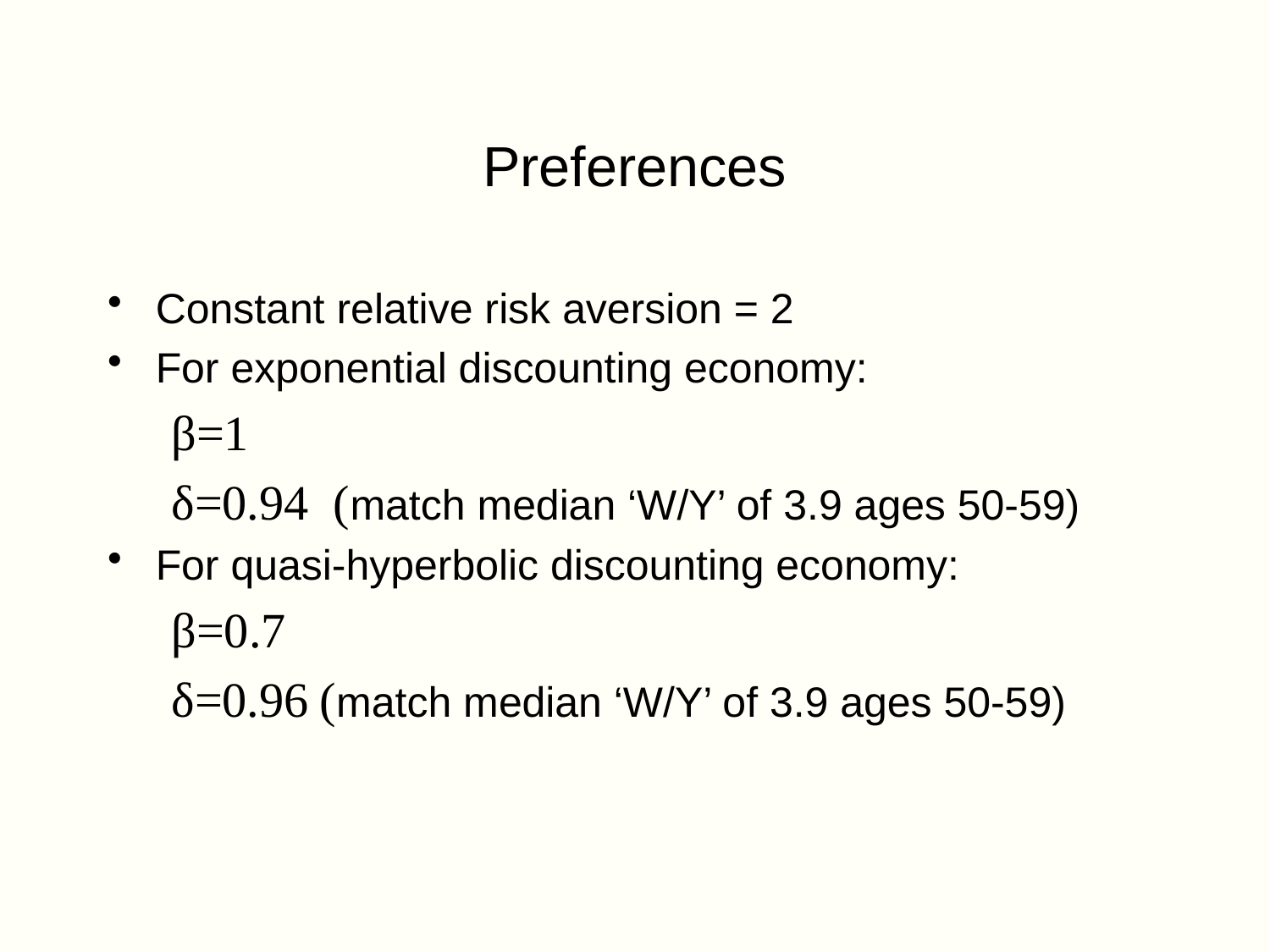

# Preferences
Constant relative risk aversion = 2
For exponential discounting economy:
β=1
δ=0.94  (match median ‘W/Y’ of 3.9 ages 50-59)
For quasi-hyperbolic discounting economy:
β=0.7
δ=0.96 (match median ‘W/Y’ of 3.9 ages 50-59)